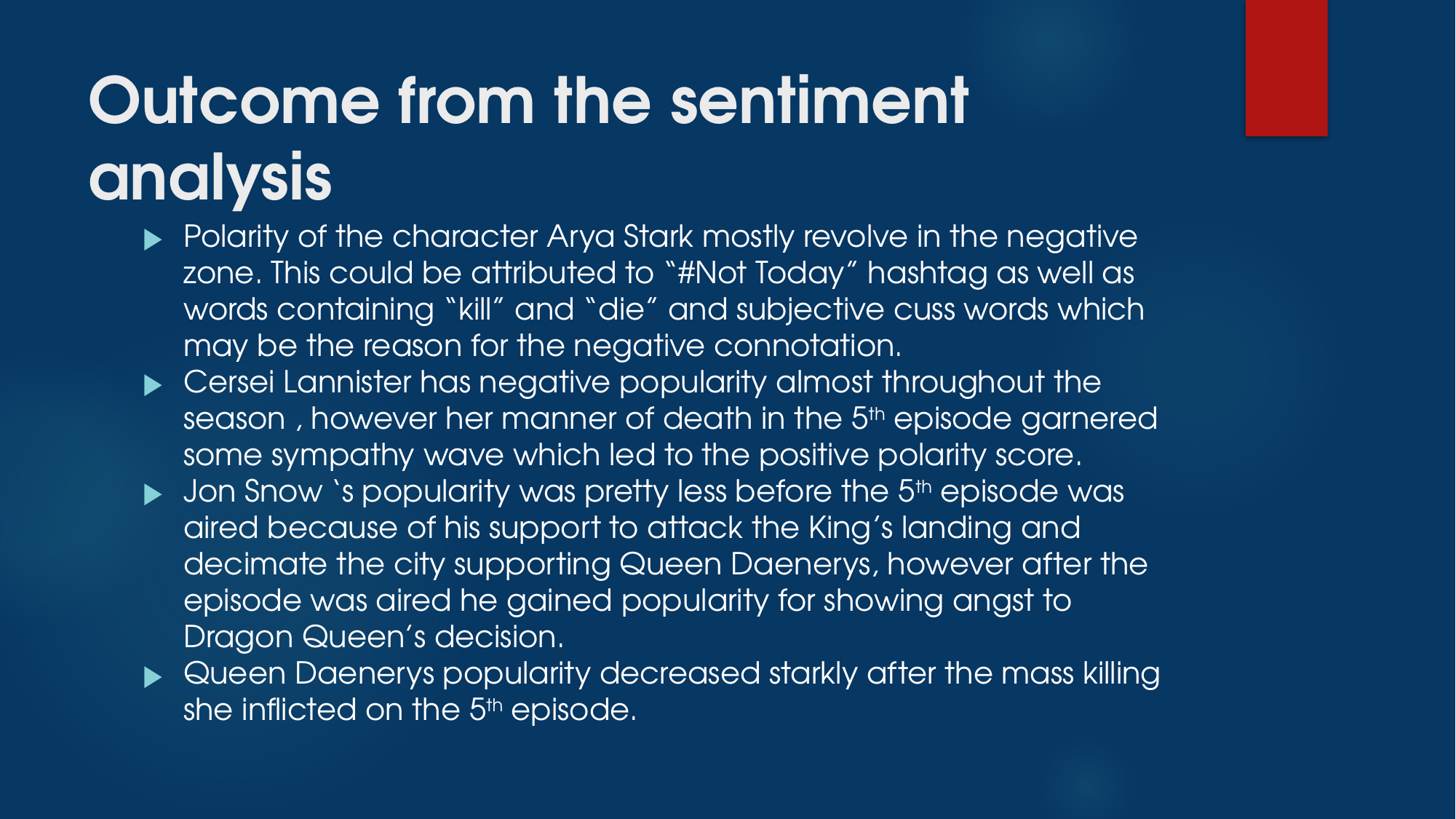

# Outcome from the sentiment analysis
Polarity of the character Arya Stark mostly revolve in the negative zone. This could be attributed to “#Not Today” hashtag as well as words containing “kill” and “die” and subjective cuss words which may be the reason for the negative connotation.
Cersei Lannister has negative popularity almost throughout the season , however her manner of death in the 5th episode garnered some sympathy wave which led to the positive polarity score.
Jon Snow ‘s popularity was pretty less before the 5th episode was aired because of his support to attack the King’s landing and decimate the city supporting Queen Daenerys, however after the episode was aired he gained popularity for showing angst to Dragon Queen’s decision.
Queen Daenerys popularity decreased starkly after the mass killing she inflicted on the 5th episode.